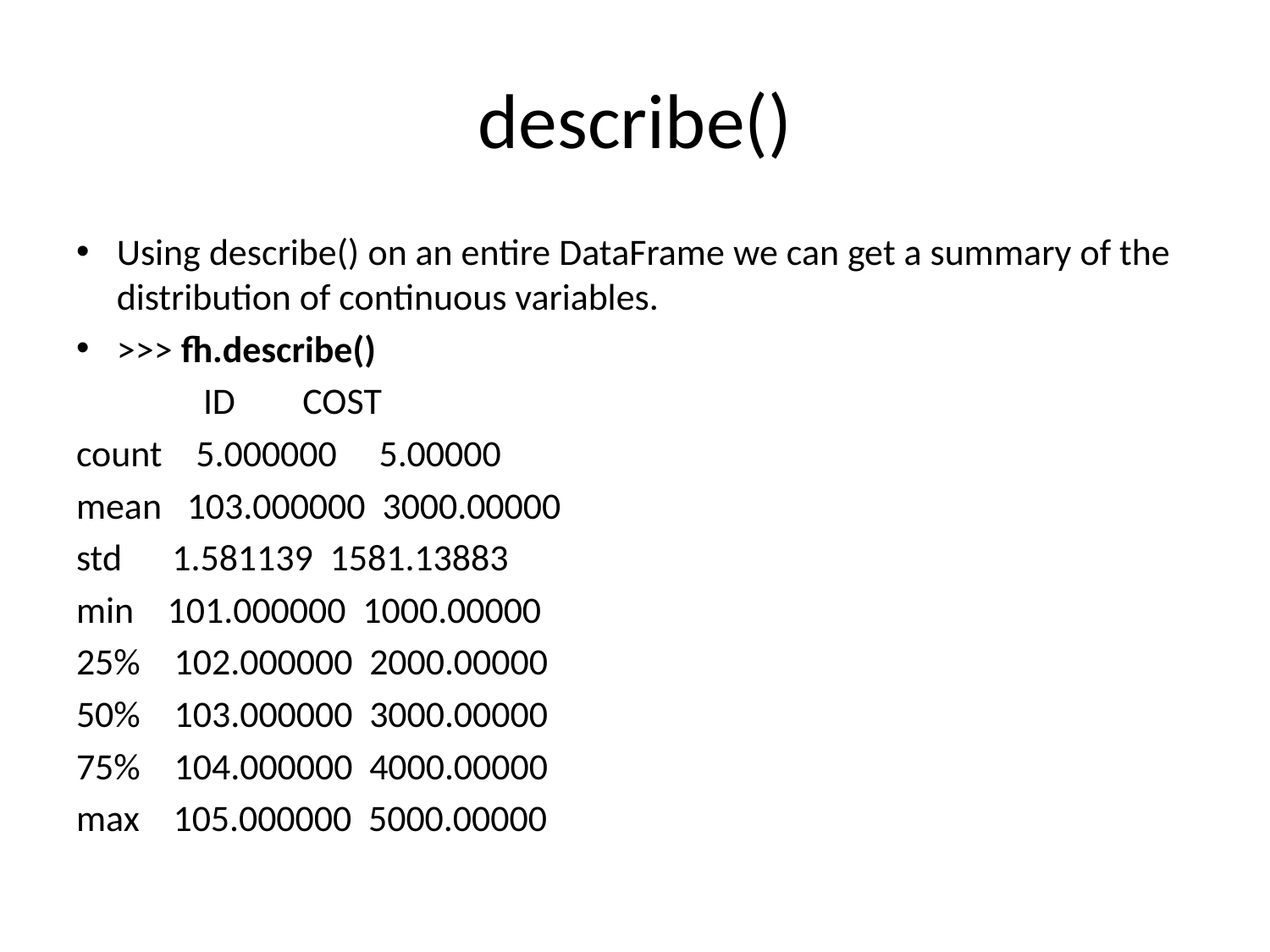

# describe()
Using describe() on an entire DataFrame we can get a summary of the distribution of continuous variables.
>>> fh.describe()
               ID        COST
count    5.000000     5.00000
mean   103.000000  3000.00000
std      1.581139  1581.13883
min    101.000000  1000.00000
25%    102.000000  2000.00000
50%    103.000000  3000.00000
75%    104.000000  4000.00000
max    105.000000  5000.00000